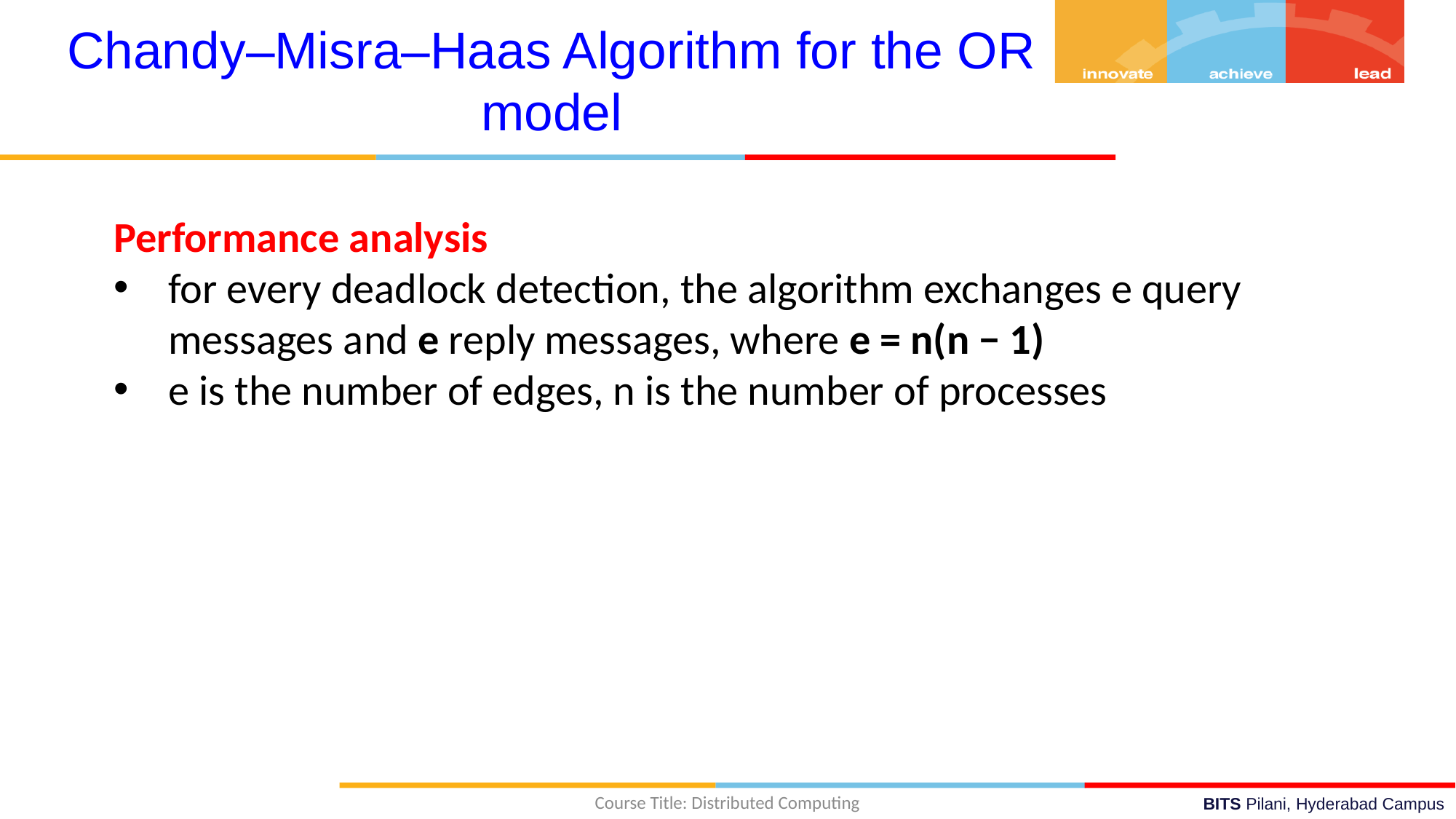

Chandy–Misra–Haas Algorithm for the OR model
Performance analysis
for every deadlock detection, the algorithm exchanges e query messages and e reply messages, where e = n(n − 1)
e is the number of edges, n is the number of processes
Course Title: Distributed Computing